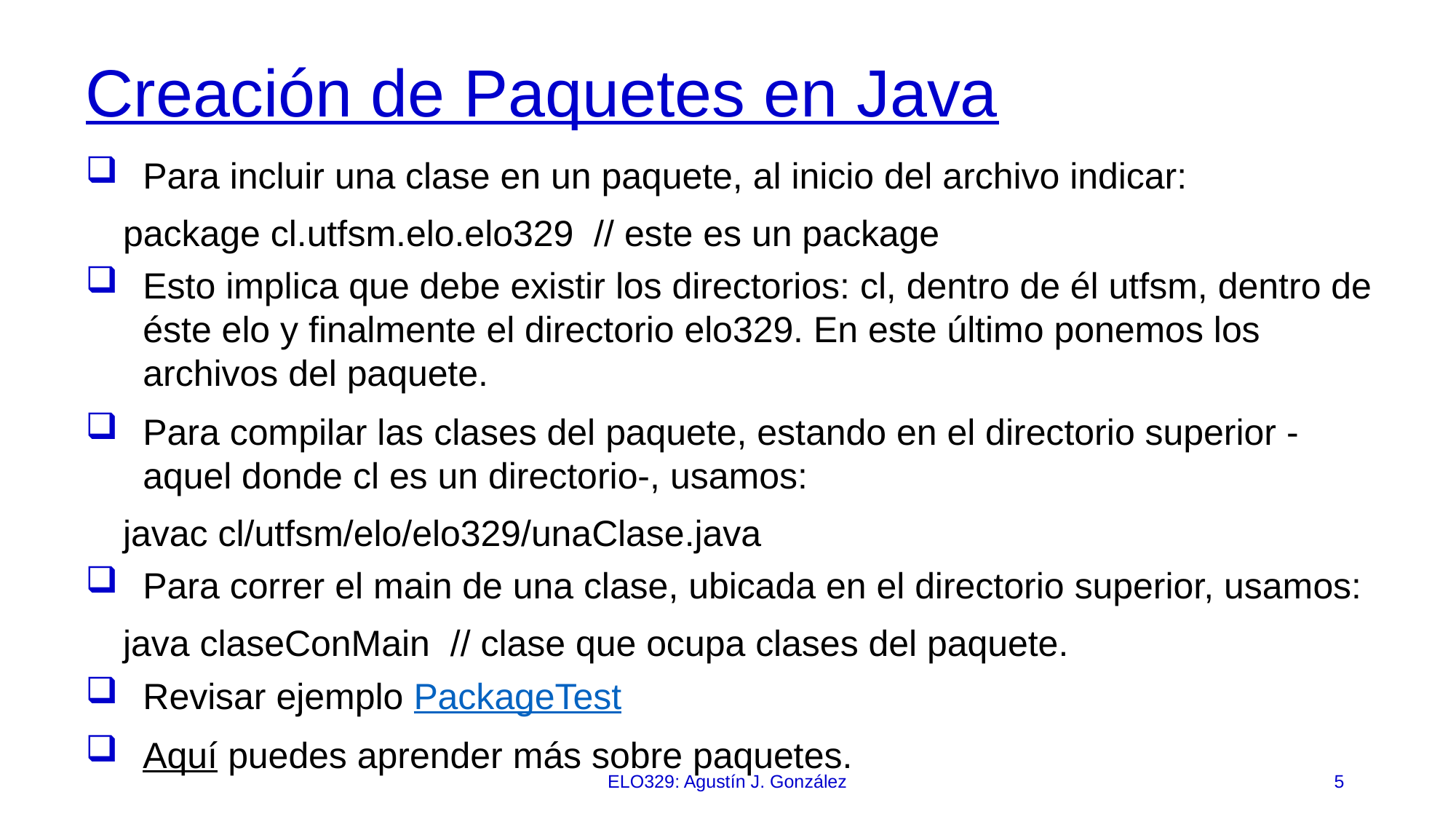

# Creación de Paquetes en Java
Para incluir una clase en un paquete, al inicio del archivo indicar:
package cl.utfsm.elo.elo329  // este es un package
Esto implica que debe existir los directorios: cl, dentro de él utfsm, dentro de éste elo y finalmente el directorio elo329. En este último ponemos los archivos del paquete.
Para compilar las clases del paquete, estando en el directorio superior -aquel donde cl es un directorio-, usamos:
javac cl/utfsm/elo/elo329/unaClase.java
Para correr el main de una clase, ubicada en el directorio superior, usamos:
java claseConMain  // clase que ocupa clases del paquete.
Revisar ejemplo PackageTest
Aquí puedes aprender más sobre paquetes.
ELO329: Agustín J. González
5